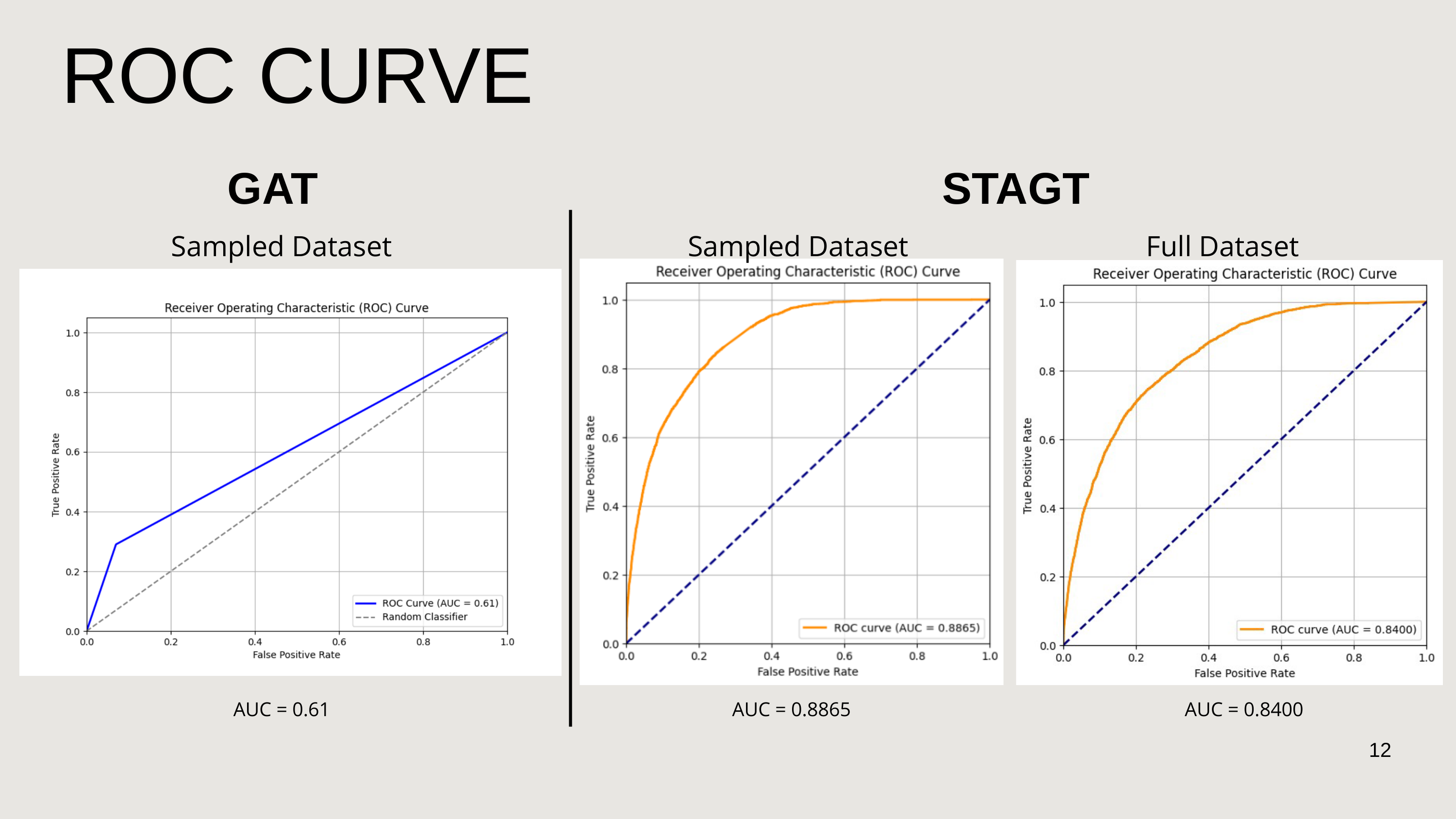

ROC CURVE
GAT
STAGT

Sampled Dataset
Sampled Dataset
Full Dataset

AUC = 0.61
AUC = 0.8865
AUC = 0.8400
12